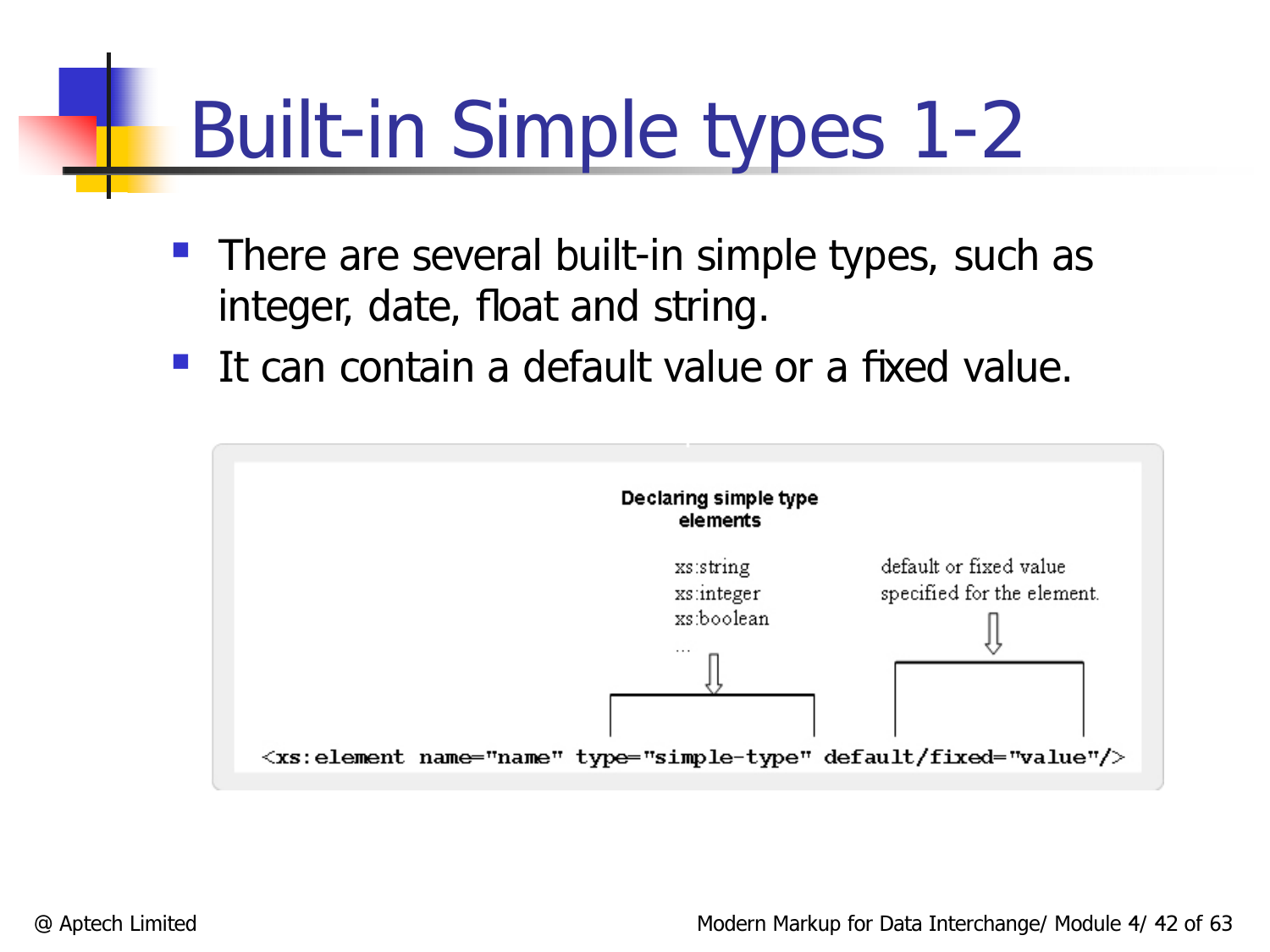

# Built-in Simple types 1-2

There are several built-in simple types, such as
integer, date, float and string.
It can contain a default value or a fixed value.

@ Aptech Limited
Modern Markup for Data Interchange/ Module 4/ 42 of 63